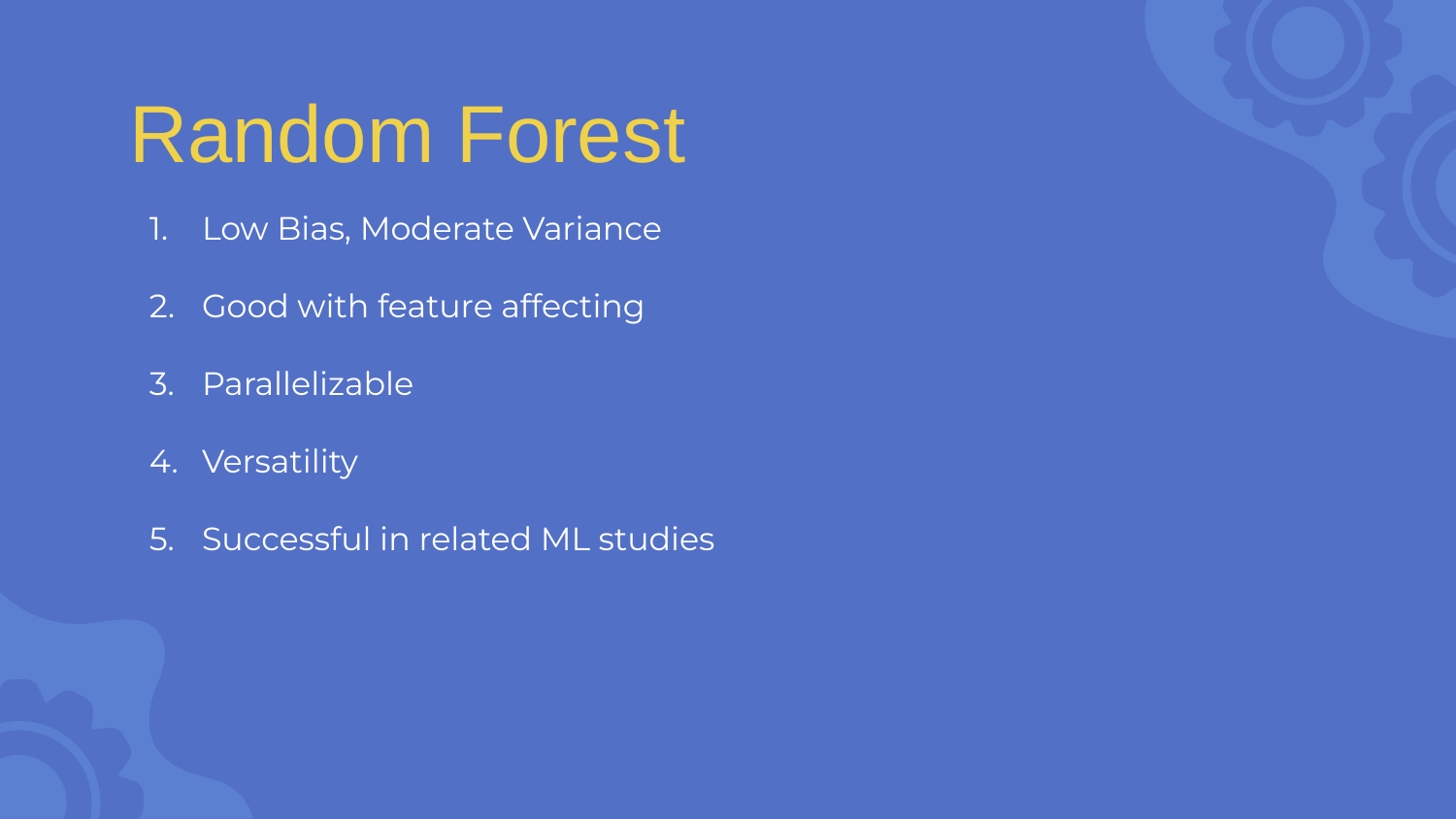

# Random Forest
Low Bias, Moderate Variance

Good with feature affecting

Parallelizable

Versatility

Successful in related ML studies